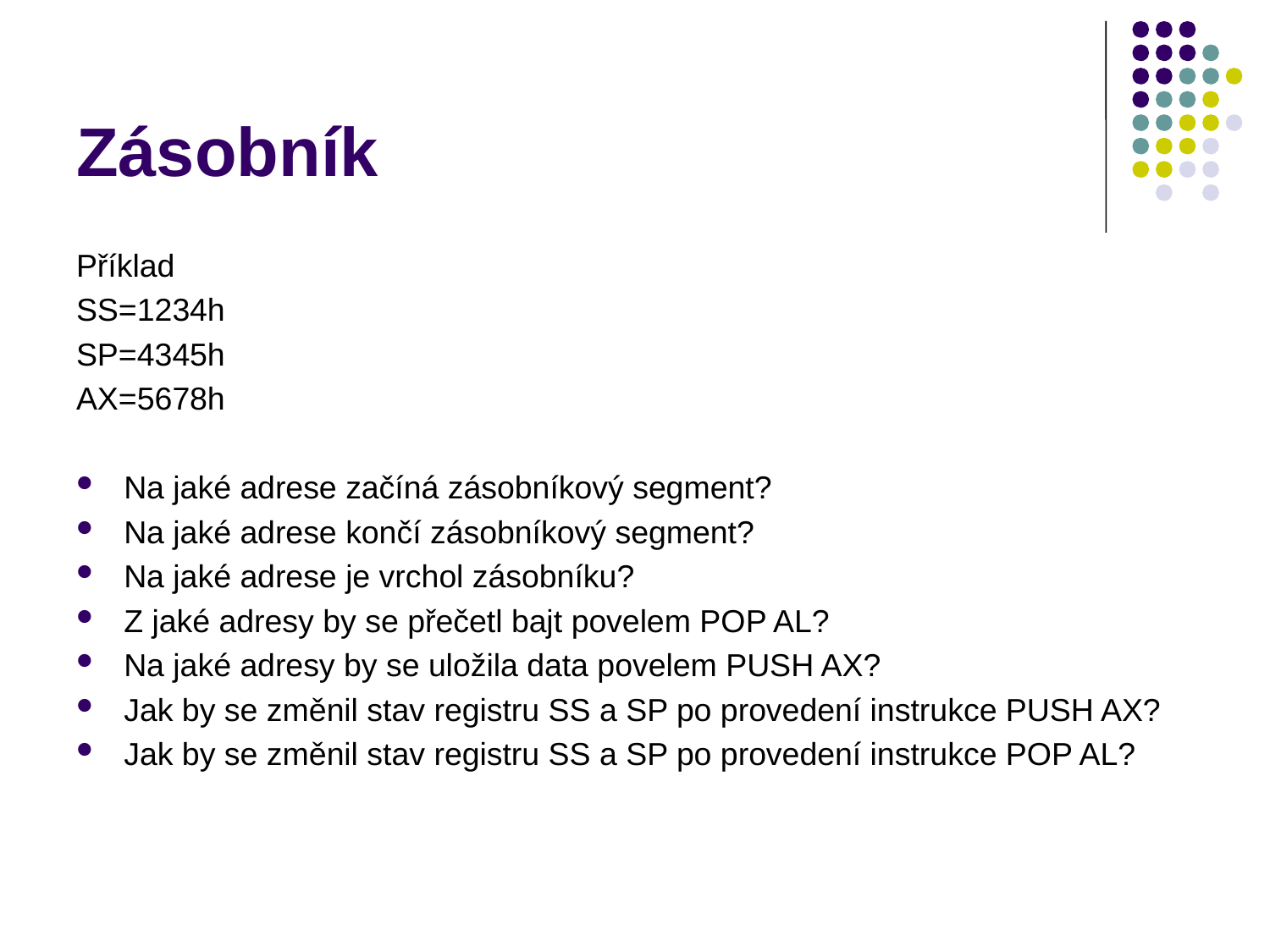

Zásobník
Příklad
SS=1234h
SP=4345h
AX=5678h

Na jaké adrese začíná zásobníkový segment?
Na jaké adrese končí zásobníkový segment?
Na jaké adrese je vrchol zásobníku?
Z jaké adresy by se přečetl bajt povelem POP AL?
Na jaké adresy by se uložila data povelem PUSH AX?
Jak by se změnil stav registru SS a SP po provedení instrukce PUSH AX?
Jak by se změnil stav registru SS a SP po provedení instrukce POP AL?